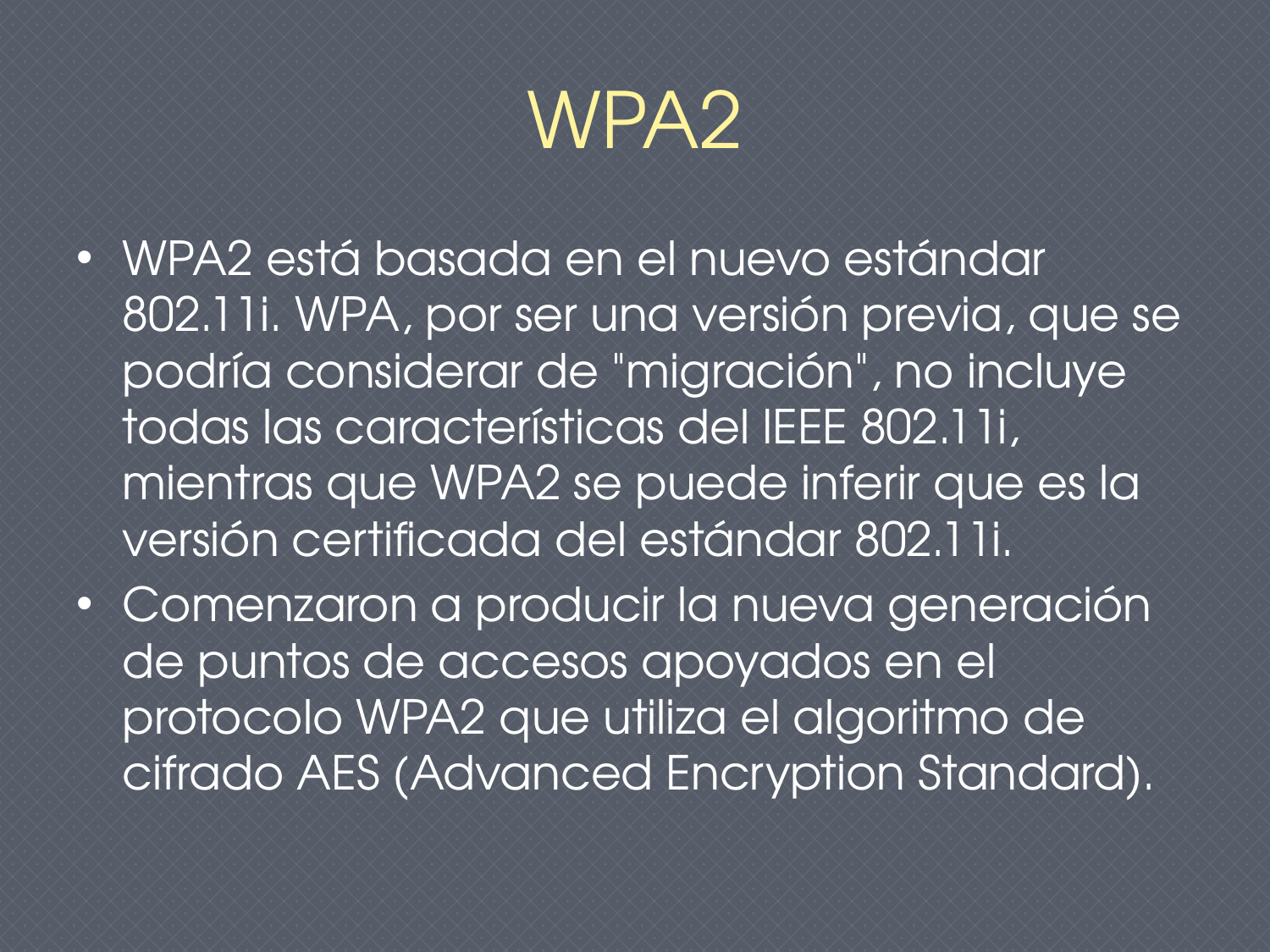

# WPA2
WPA2 está basada en el nuevo estándar 802.11i. WPA, por ser una versión previa, que se podría considerar de "migración", no incluye todas las características del IEEE 802.11i, mientras que WPA2 se puede inferir que es la versión certificada del estándar 802.11i.
Comenzaron a producir la nueva generación de puntos de accesos apoyados en el protocolo WPA2 que utiliza el algoritmo de cifrado AES (Advanced Encryption Standard).